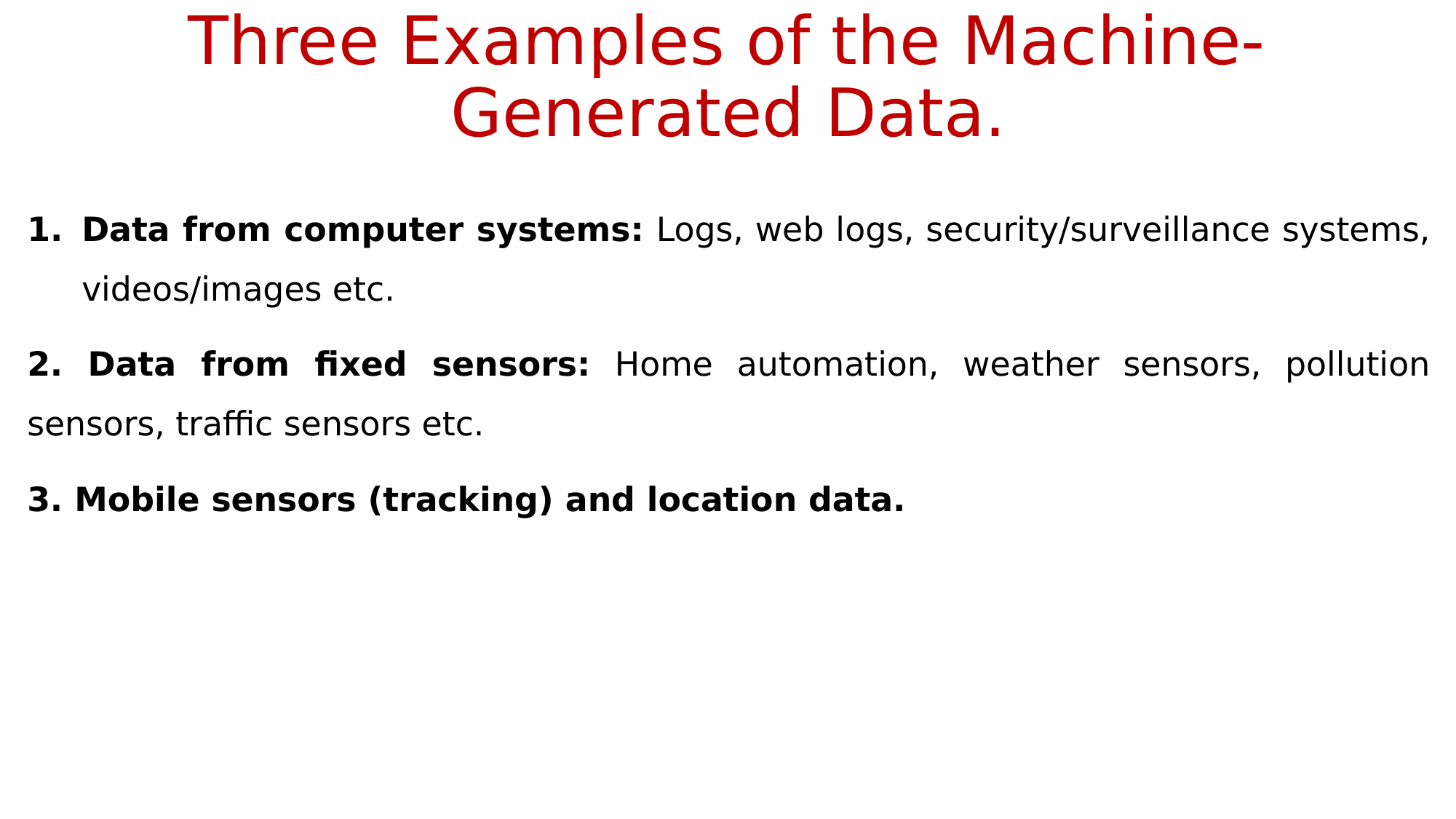

# Three Examples of the Machine-Generated Data.
Data from computer systems: Logs, web logs, security/surveillance systems, videos/images etc.
2. Data from fixed sensors: Home automation, weather sensors, pollution sensors, traffic sensors etc.
3. Mobile sensors (tracking) and location data.